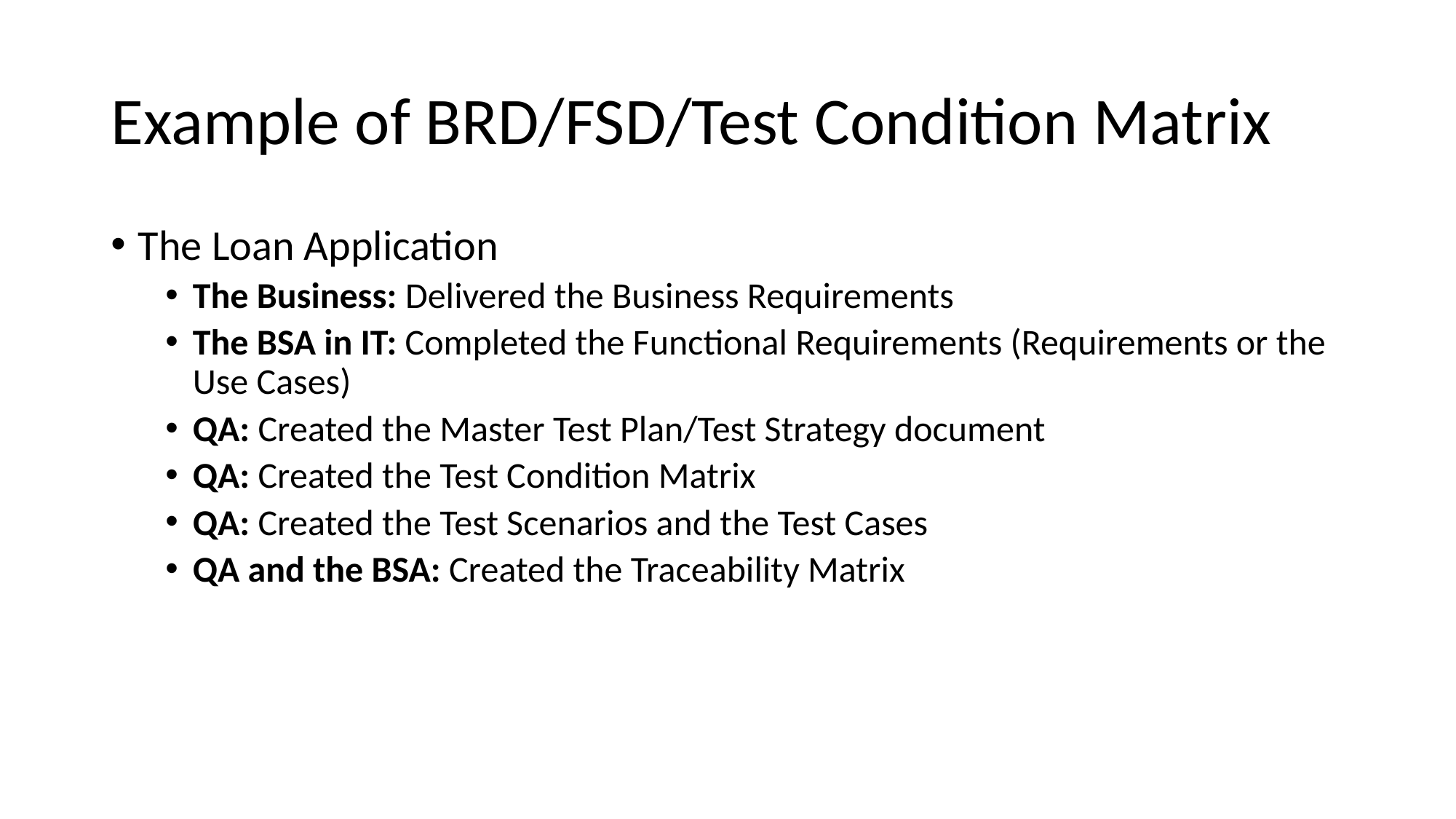

# Example of BRD/FSD/Test Condition Matrix
The Loan Application
The Business: Delivered the Business Requirements
The BSA in IT: Completed the Functional Requirements (Requirements or the Use Cases)
QA: Created the Master Test Plan/Test Strategy document
QA: Created the Test Condition Matrix
QA: Created the Test Scenarios and the Test Cases
QA and the BSA: Created the Traceability Matrix